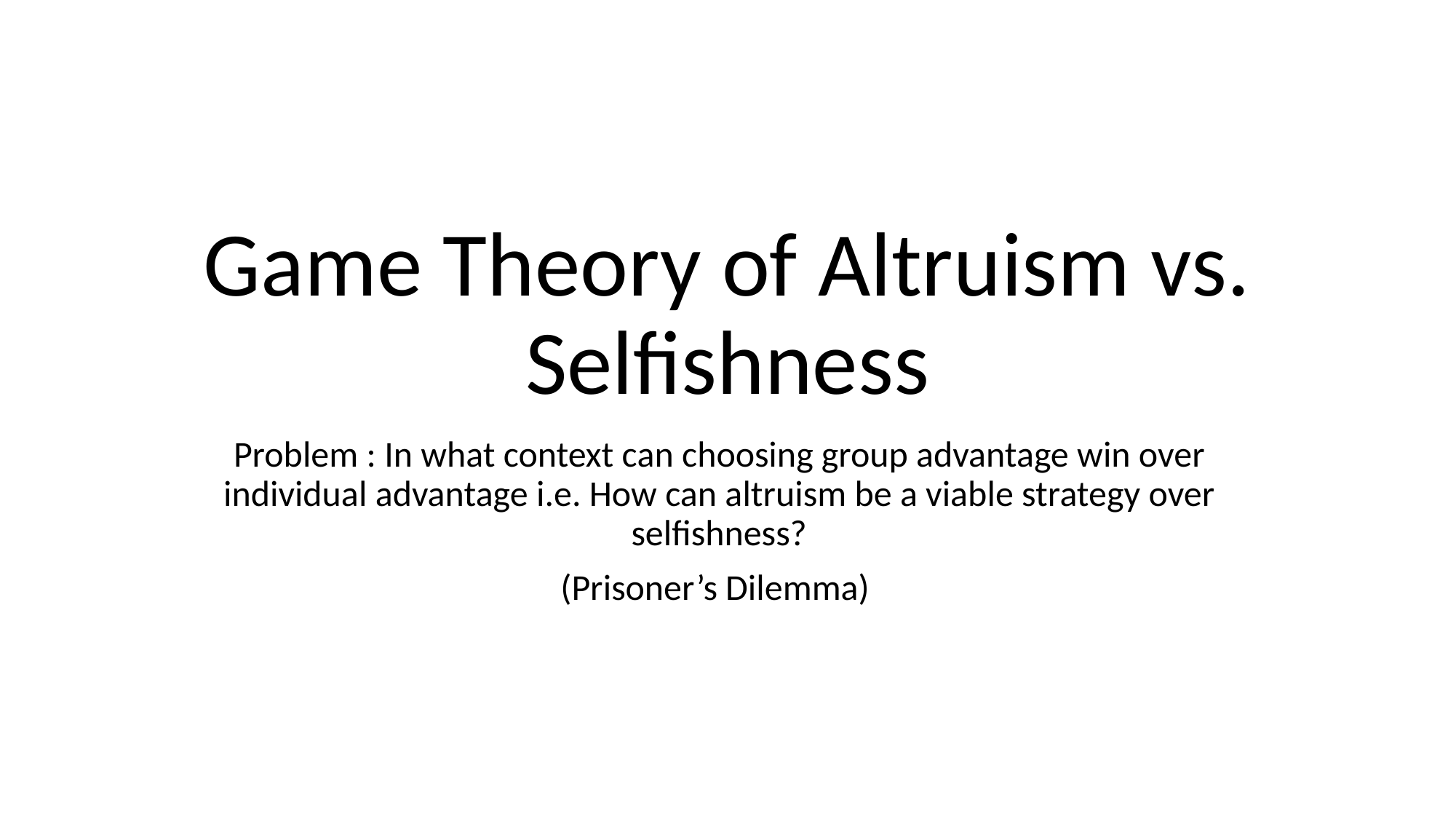

# Game Theory of Altruism vs. Selfishness
Problem : In what context can choosing group advantage win over individual advantage i.e. How can altruism be a viable strategy over selfishness?
(Prisoner’s Dilemma)